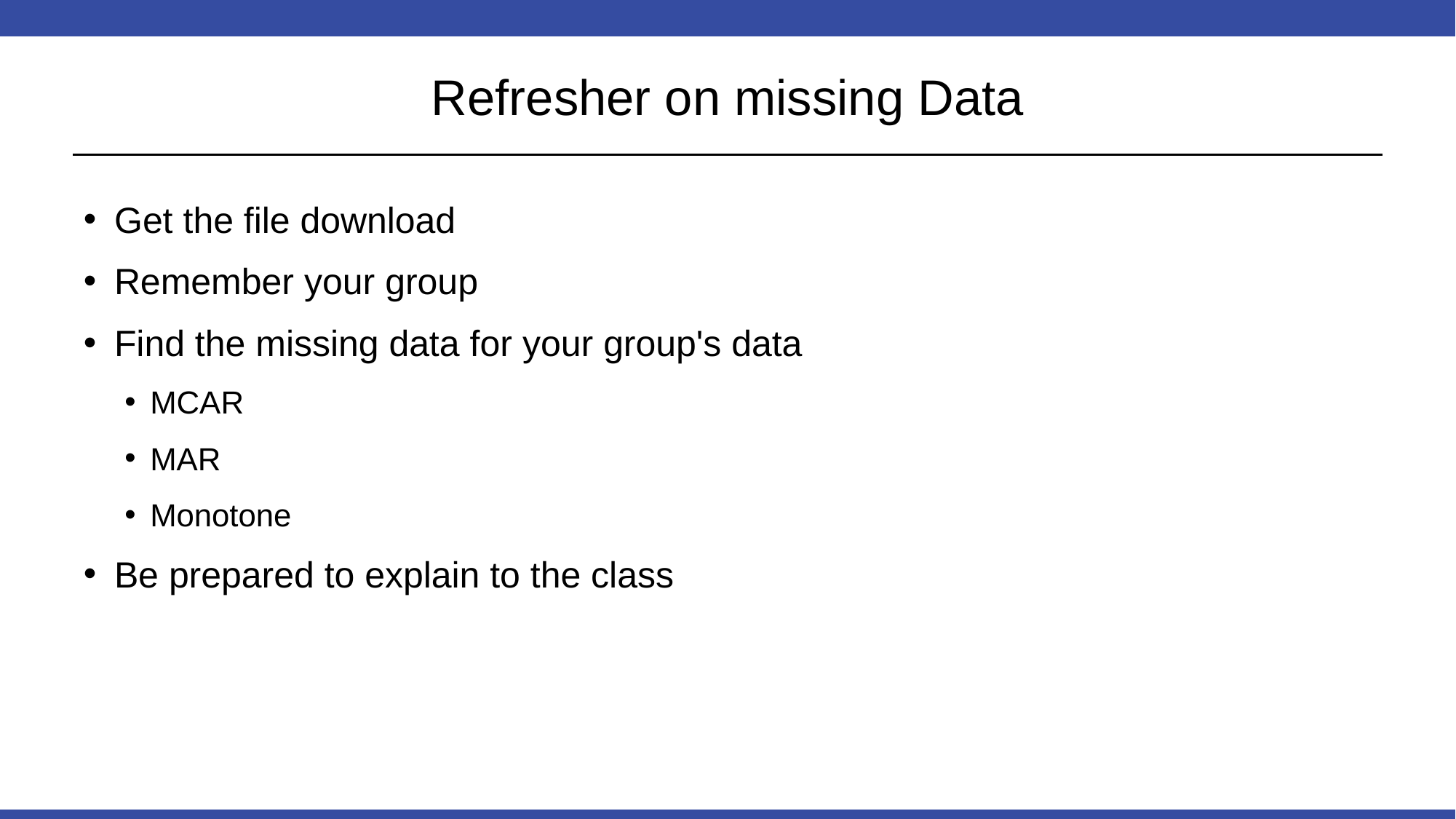

# Refresher on missing Data
Get the file download
Remember your group
Find the missing data for your group's data
MCAR
MAR
Monotone
Be prepared to explain to the class